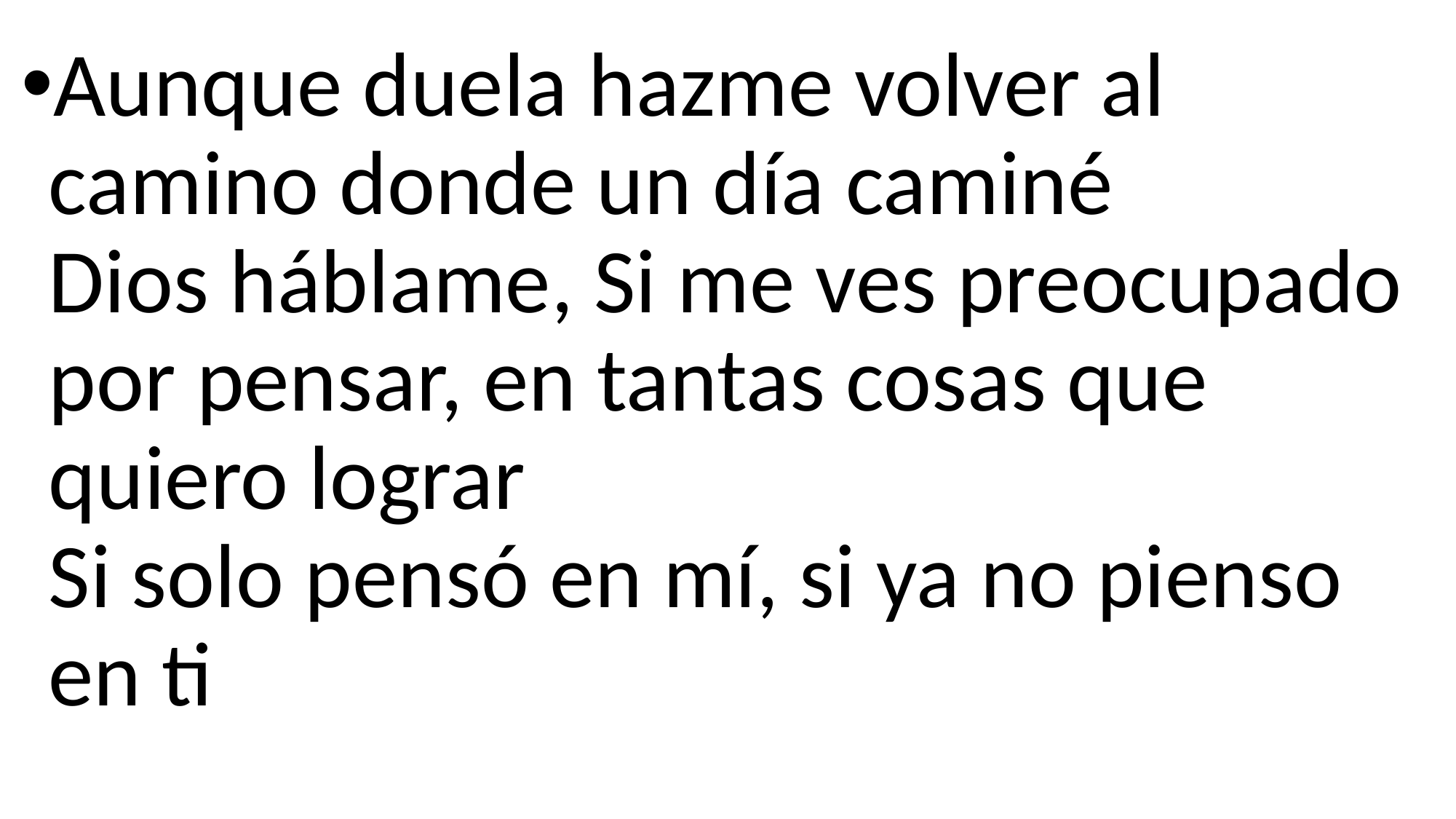

Aunque duela hazme volver al camino donde un día caminé
Dios háblame, Si me ves preocupado por pensar, en tantas cosas que quiero lograr
Si solo pensó en mí, si ya no pienso en ti